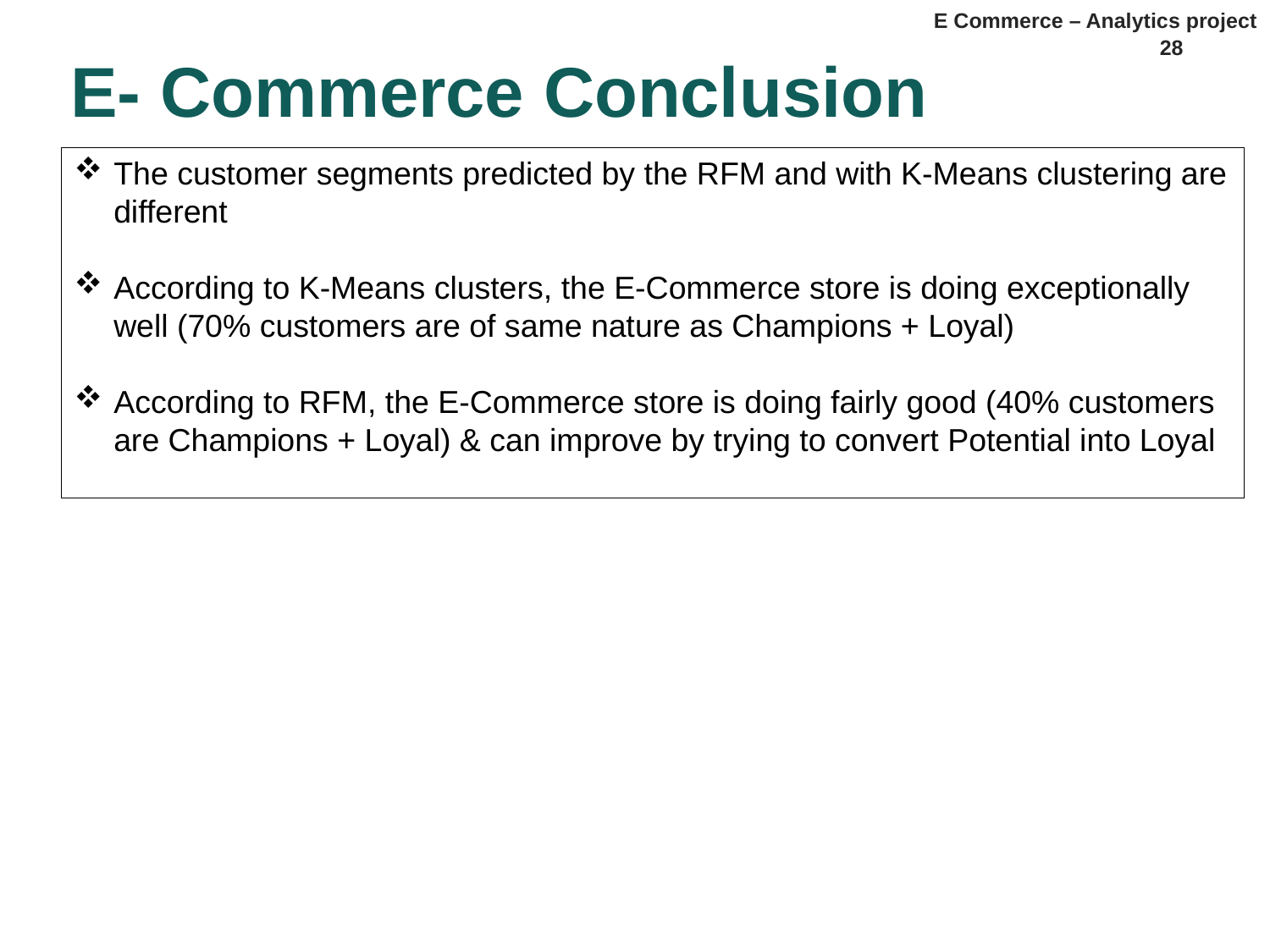

E Commerce – Analytics project
28
# E- Commerce Conclusion
The customer segments predicted by the RFM and with K-Means clustering are different

According to K-Means clusters, the E-Commerce store is doing exceptionally well (70% customers are of same nature as Champions + Loyal)

According to RFM, the E-Commerce store is doing fairly good (40% customers are Champions + Loyal) & can improve by trying to convert Potential into Loyal